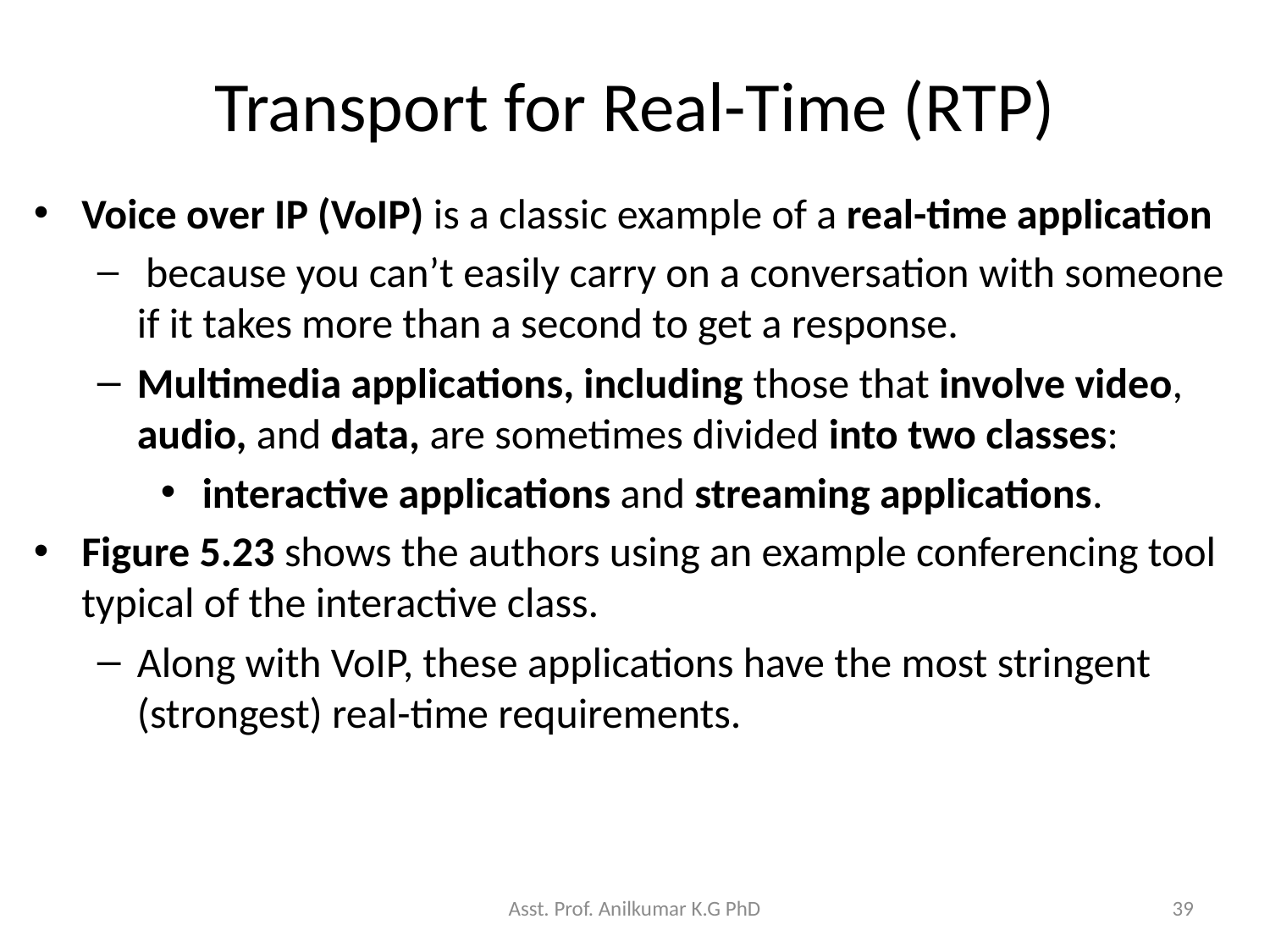

# Transport for Real-Time (RTP)
Voice over IP (VoIP) is a classic example of a real-time application
 because you can’t easily carry on a conversation with someone if it takes more than a second to get a response.
Multimedia applications, including those that involve video, audio, and data, are sometimes divided into two classes:
 interactive applications and streaming applications.
Figure 5.23 shows the authors using an example conferencing tool typical of the interactive class.
Along with VoIP, these applications have the most stringent (strongest) real-time requirements.
Asst. Prof. Anilkumar K.G PhD
39